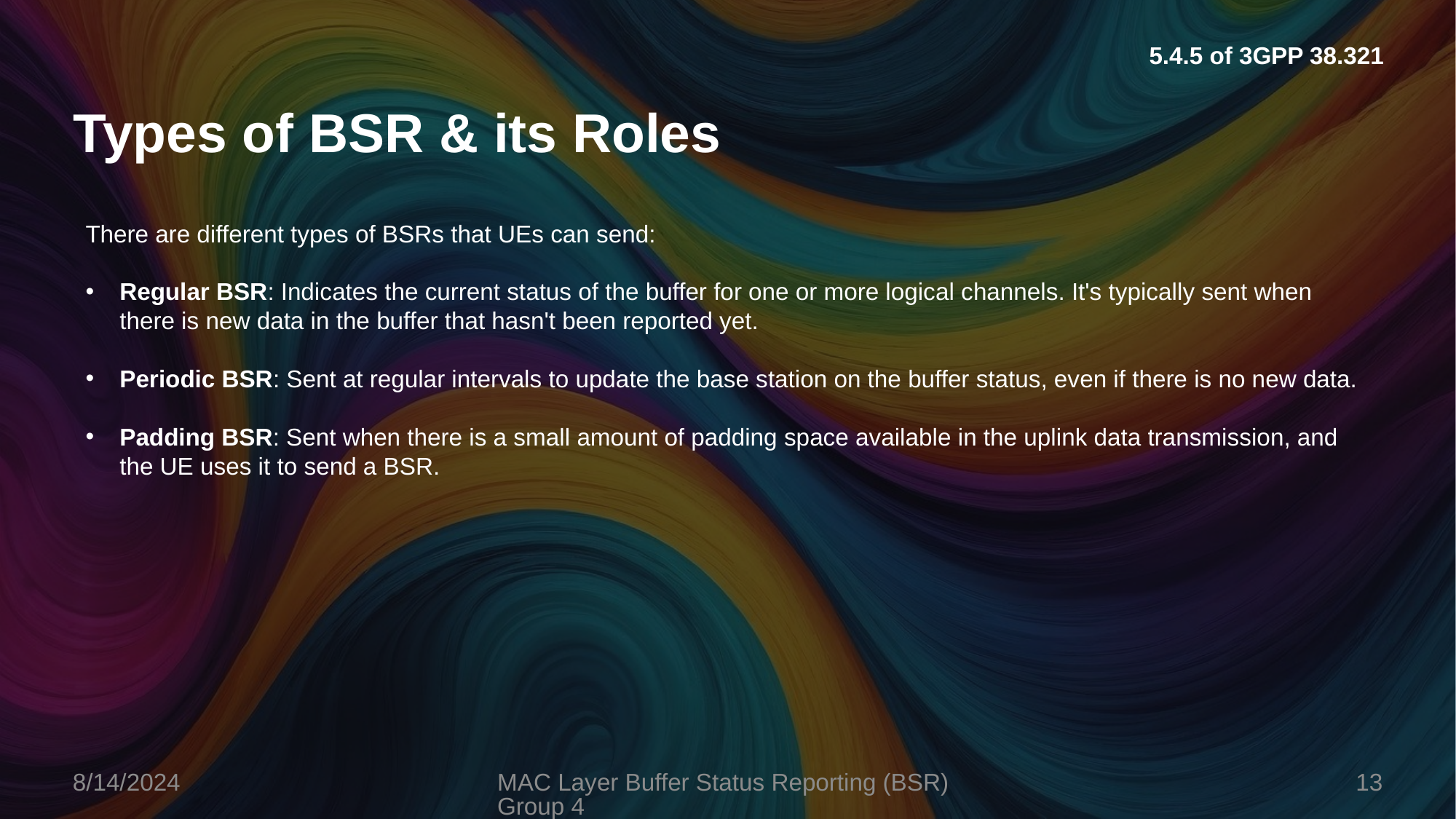

5.4.5 of 3GPP 38.321
# Types of BSR & its Roles

There are different types of BSRs that UEs can send:

Regular BSR: Indicates the current status of the buffer for one or more logical channels. It's typically sent when there is new data in the buffer that hasn't been reported yet.

Periodic BSR: Sent at regular intervals to update the base station on the buffer status, even if there is no new data.

Padding BSR: Sent when there is a small amount of padding space available in the uplink data transmission, and the UE uses it to send a BSR.

8/14/2024
MAC Layer Buffer Status Reporting (BSR) Group 4
13